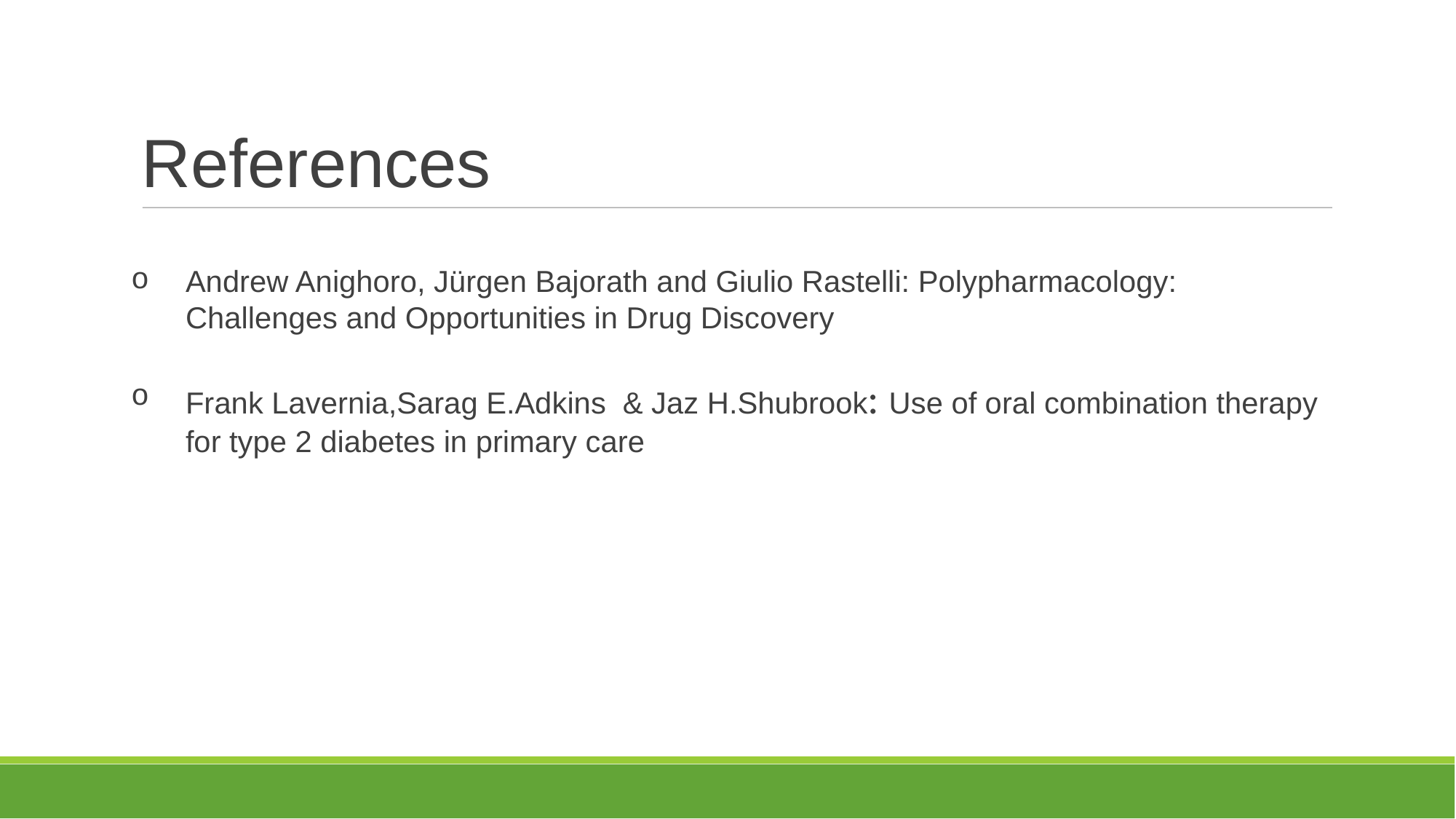

References

Andrew Anighoro, Jürgen Bajorath and Giulio Rastelli: Polypharmacology: Challenges and Opportunities in Drug Discovery

Frank Lavernia,Sarag E.Adkins  & Jaz H.Shubrook: Use of oral combination therapy for type 2 diabetes in primary care